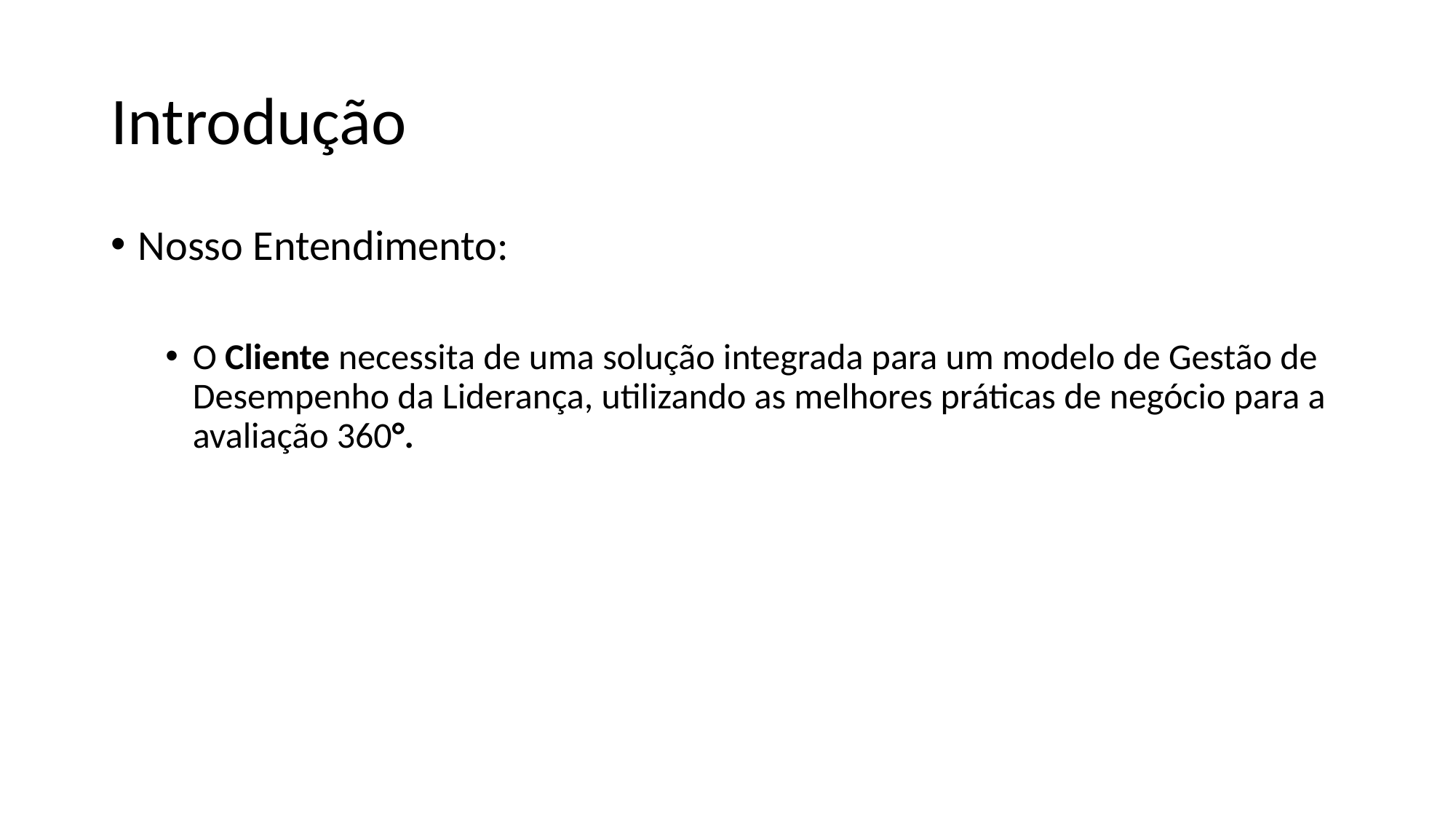

# Introdução
Nosso Entendimento:

O Cliente necessita de uma solução integrada para um modelo de Gestão de Desempenho da Liderança, utilizando as melhores práticas de negócio para a avaliação 360°.